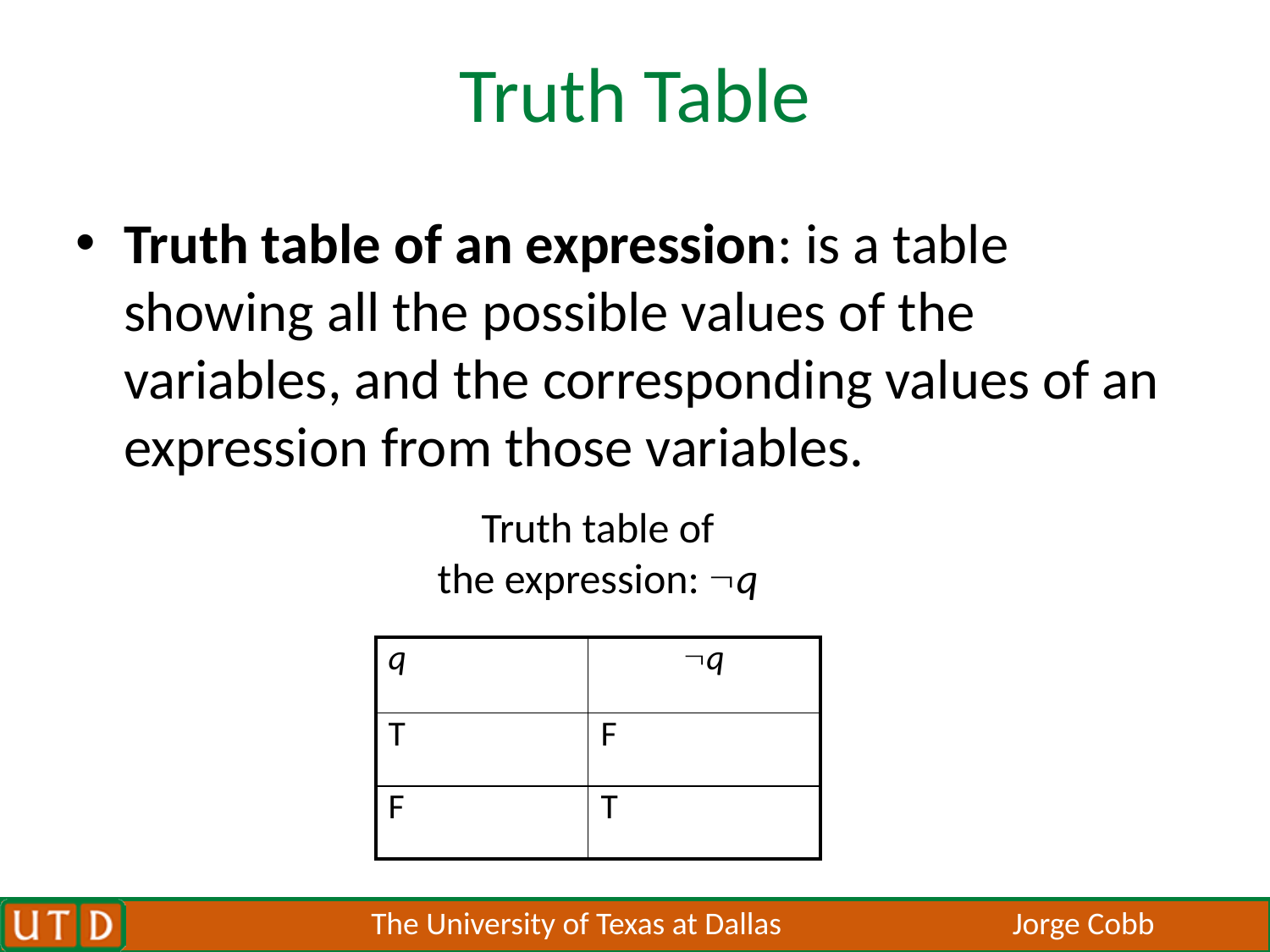

# Truth Table
Truth table of an expression: is a table showing all the possible values of the variables, and the corresponding values of an expression from those variables.

Truth table of
the expression: ¬q
| q | ¬q |
| --- | --- |
| T | F |
| F | T |